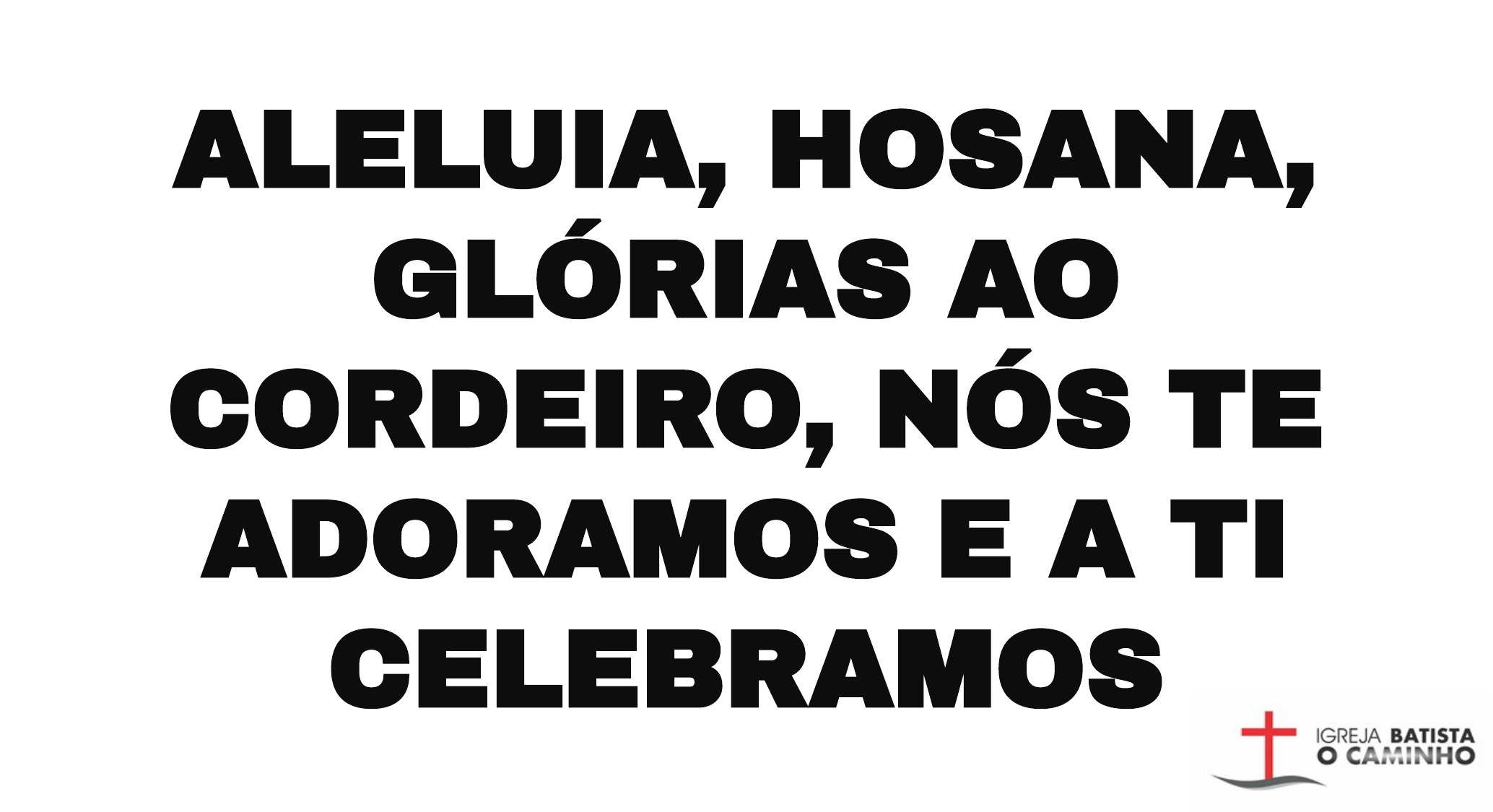

ALELUIA, HOSANA, GLÓRIAS AO CORDEIRO, NÓS TE ADORAMOS E A TI CELEBRAMOS